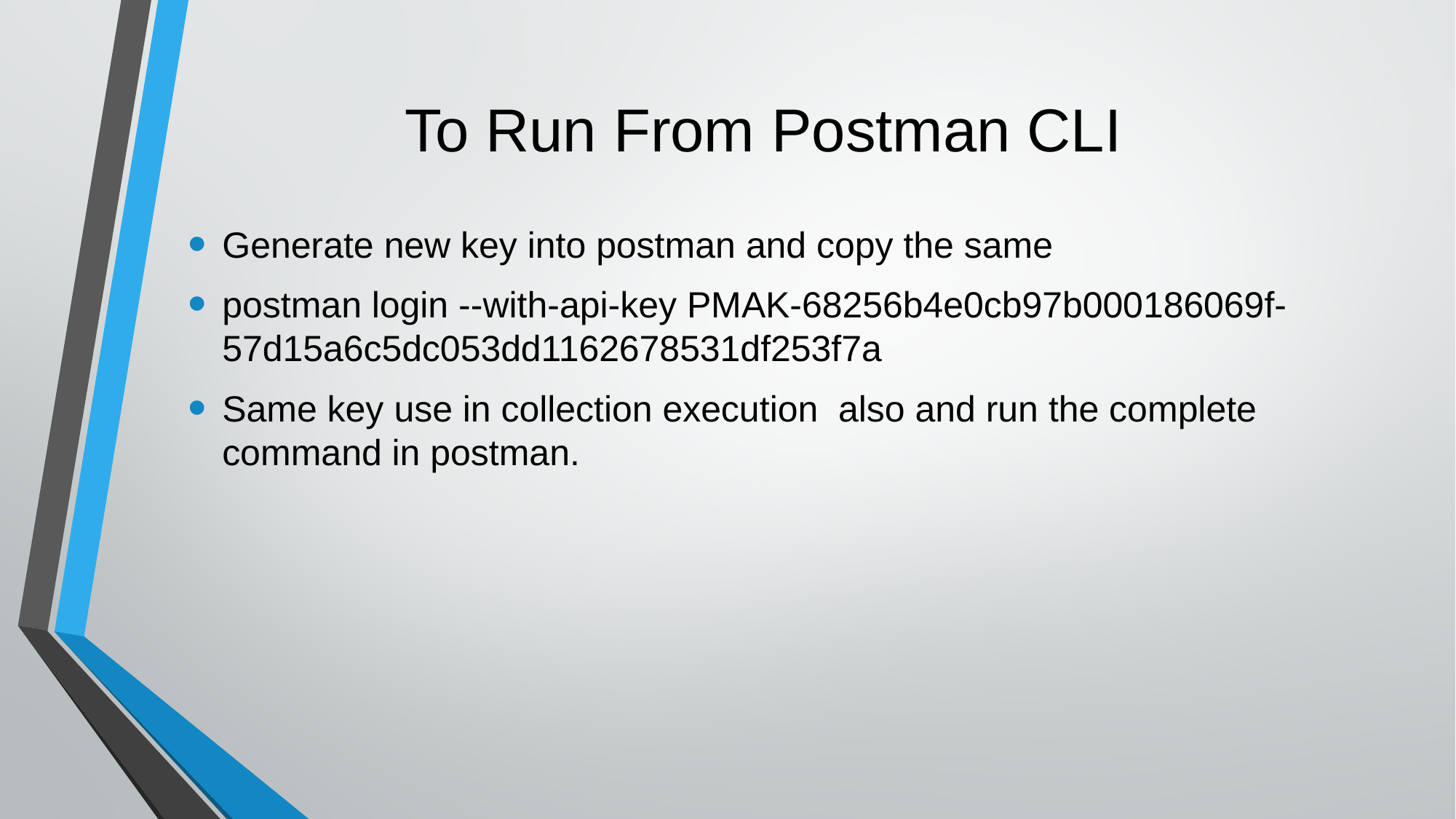

# To Run From Postman CLI
Generate new key into postman and copy the same
postman login --with-api-key PMAK-68256b4e0cb97b000186069f-57d15a6c5dc053dd1162678531df253f7a
Same key use in collection execution  also and run the complete command in postman.